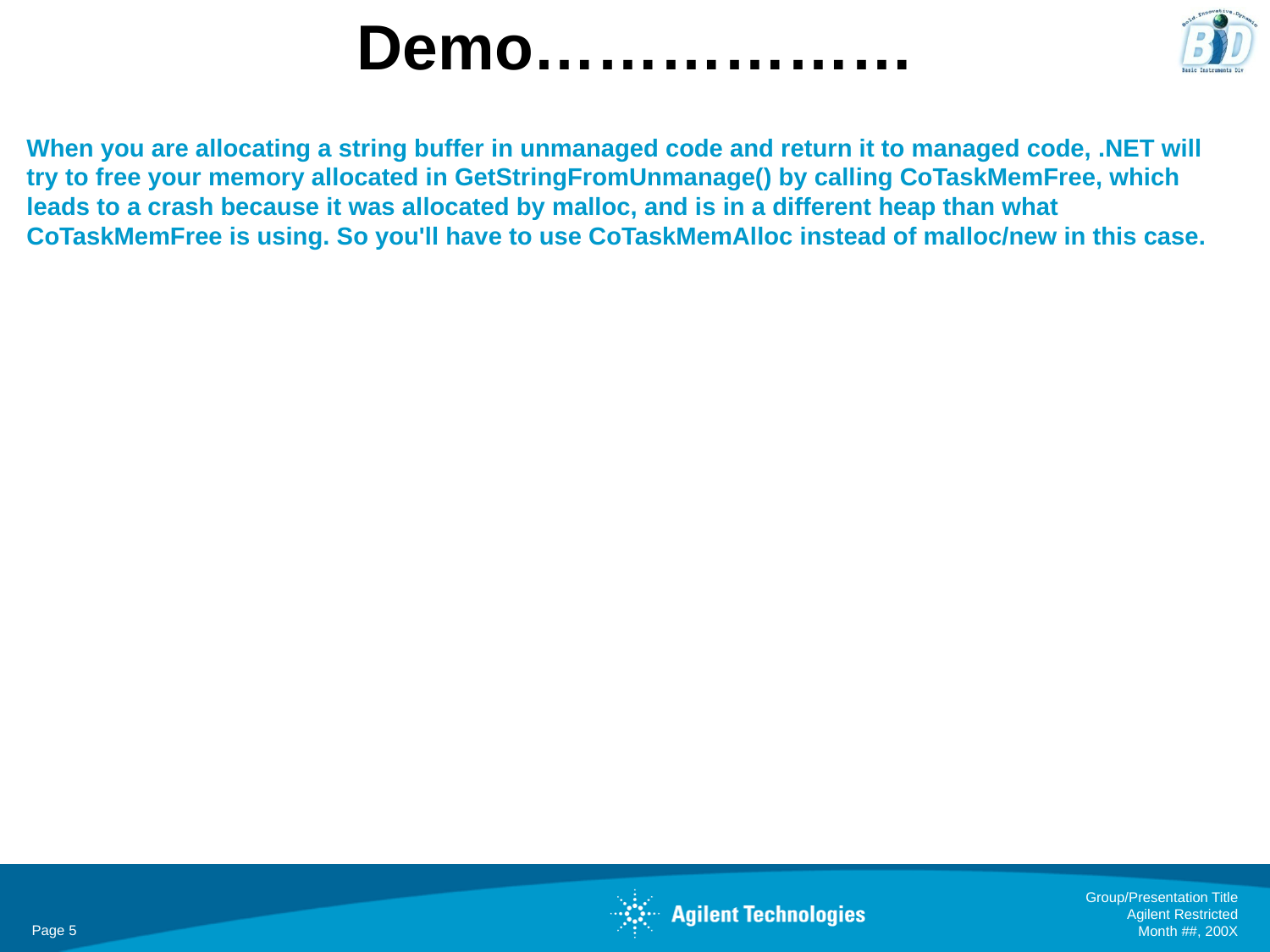

Demo………………
# When you are allocating a string buffer in unmanaged code and return it to managed code, .NET will try to free your memory allocated in GetStringFromUnmanage() by calling CoTaskMemFree, which leads to a crash because it was allocated by malloc, and is in a different heap than what CoTaskMemFree is using. So you'll have to use CoTaskMemAlloc instead of malloc/new in this case.
Group/Presentation Title
Agilent Restricted
Page 5
Month ##, 200X